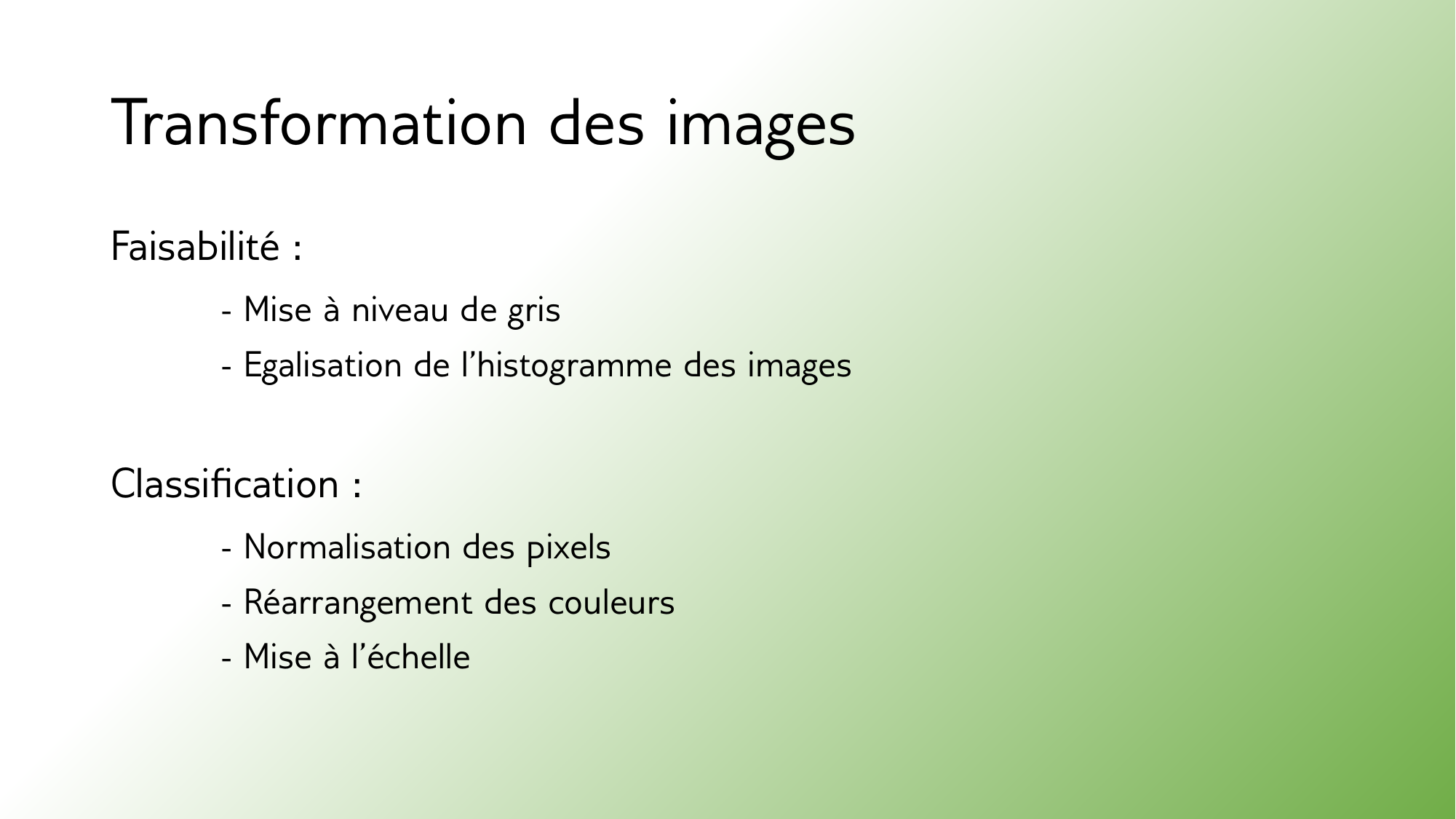

# Transformation des images
Faisabilité :
	- Mise à niveau de gris
	- Egalisation de l’histogramme des images

Classification :
	- Normalisation des pixels
	- Réarrangement des couleurs
	- Mise à l’échelle